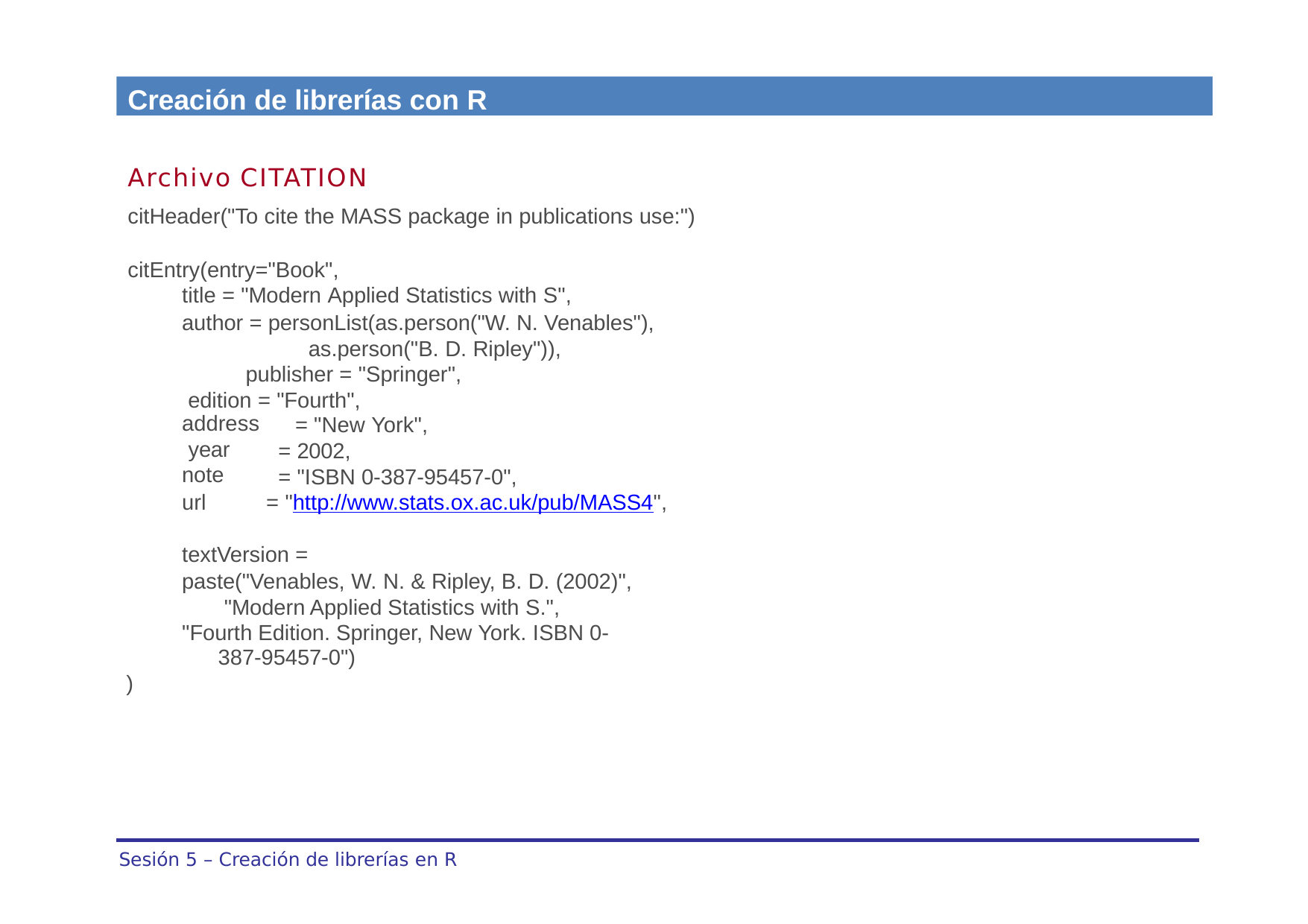

Creación de librerías con R
Archivo CITATION
citHeader("To cite the MASS package in publications use:")

citEntry(entry="Book",
title = "Modern Applied Statistics with S",
author = personList(as.person("W. N. Venables"),  as.person("B. D. Ripley")),
publisher = "Springer",  edition = "Fourth",
= "New York",
= 2002,
= "ISBN 0-387-95457-0",
= "http://www.stats.ox.ac.uk/pub/MASS4",
address  year  note
url
textVersion =
paste("Venables, W. N. & Ripley, B. D. (2002)",  "Modern Applied Statistics with S.",
"Fourth Edition. Springer, New York. ISBN 0-387-95457-0")
)

Sesión 5 – Creación de librerías en R